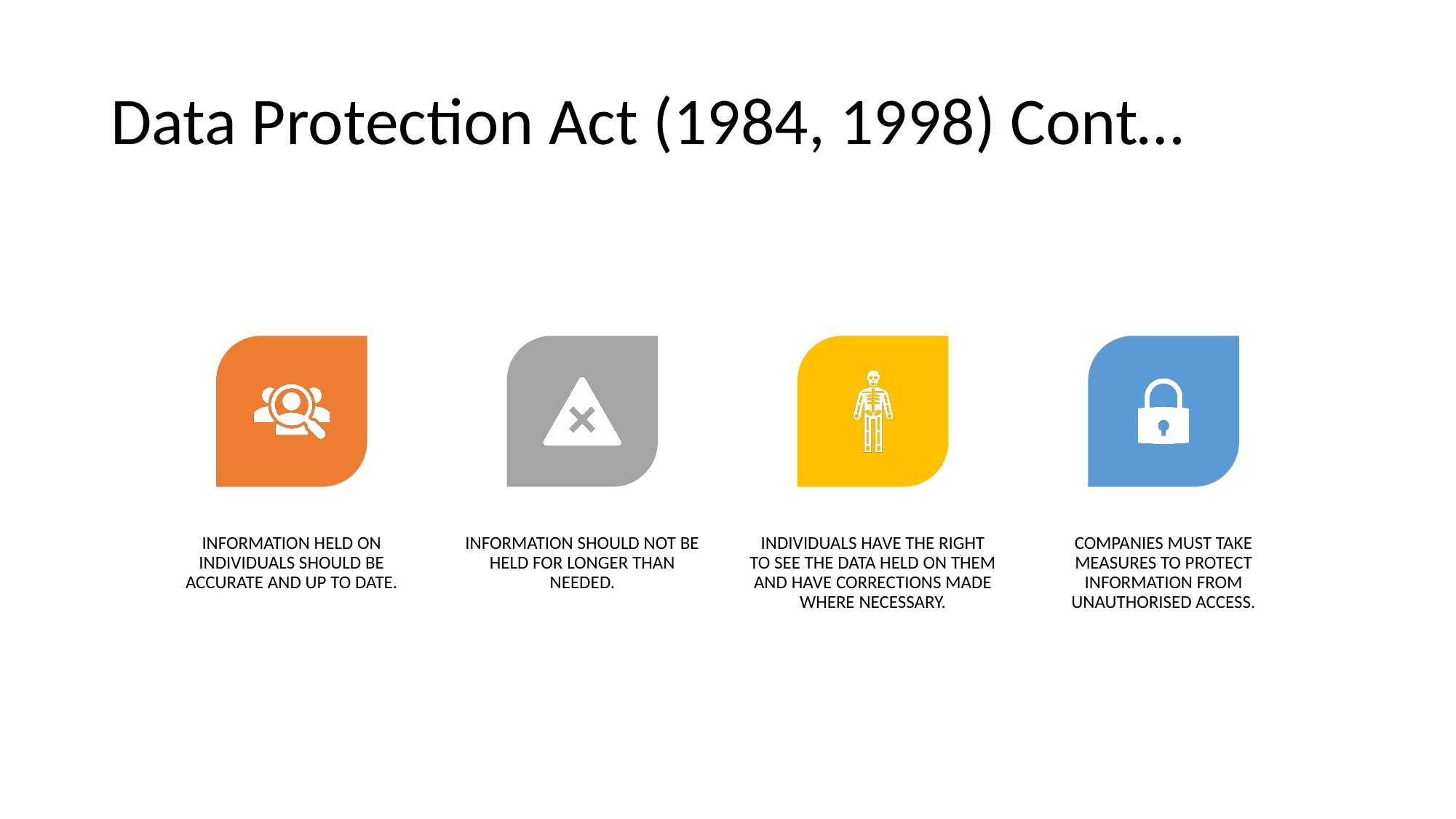

# Data Protection Act (1984, 1998) Cont…
Information held on individuals should be accurate and up to date.
Information should not be held for longer than needed.
Individuals have the right to see the data held on them and have corrections made where necessary.
Companies must take measures to protect information from unauthorised access.